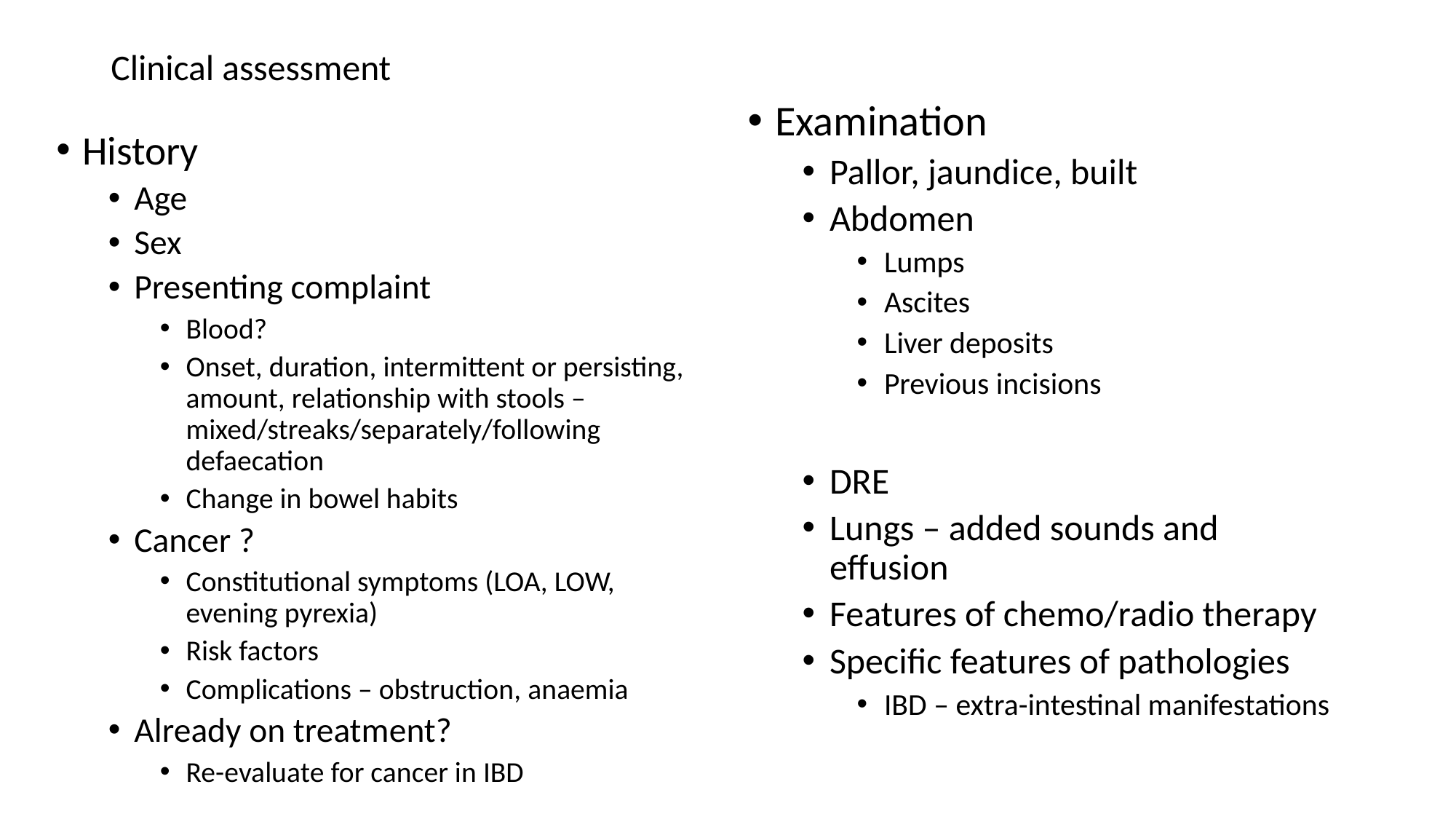

# Clinical assessment
Examination
Pallor, jaundice, built
Abdomen
Lumps
Ascites
Liver deposits
Previous incisions

DRE
Lungs – added sounds and effusion
Features of chemo/radio therapy
Specific features of pathologies
IBD – extra-intestinal manifestations
History
Age
Sex
Presenting complaint
Blood?
Onset, duration, intermittent or persisting,  amount, relationship with stools – mixed/streaks/separately/following defaecation
Change in bowel habits
Cancer ?
Constitutional symptoms (LOA, LOW, evening pyrexia)
Risk factors
Complications – obstruction, anaemia
Already on treatment?
Re-evaluate for cancer in IBD